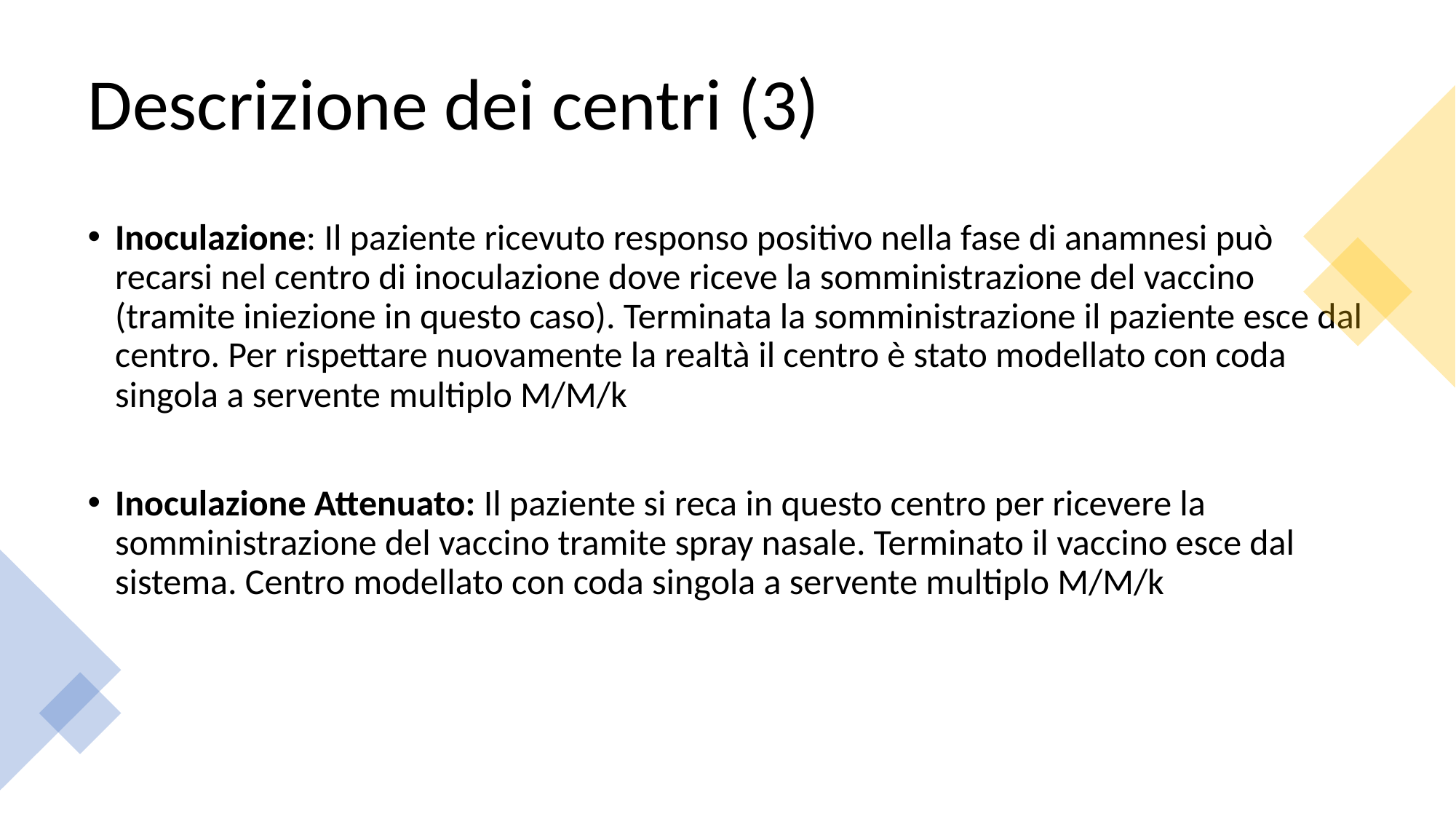

# Descrizione dei centri (3)

Inoculazione: Il paziente ricevuto responso positivo nella fase di anamnesi può recarsi nel centro di inoculazione dove riceve la somministrazione del vaccino (tramite iniezione in questo caso). Terminata la somministrazione il paziente esce dal centro. Per rispettare nuovamente la realtà il centro è stato modellato con coda singola a servente multiplo M/M/k

Inoculazione Attenuato: Il paziente si reca in questo centro per ricevere la somministrazione del vaccino tramite spray nasale. Terminato il vaccino esce dal sistema. Centro modellato con coda singola a servente multiplo M/M/k